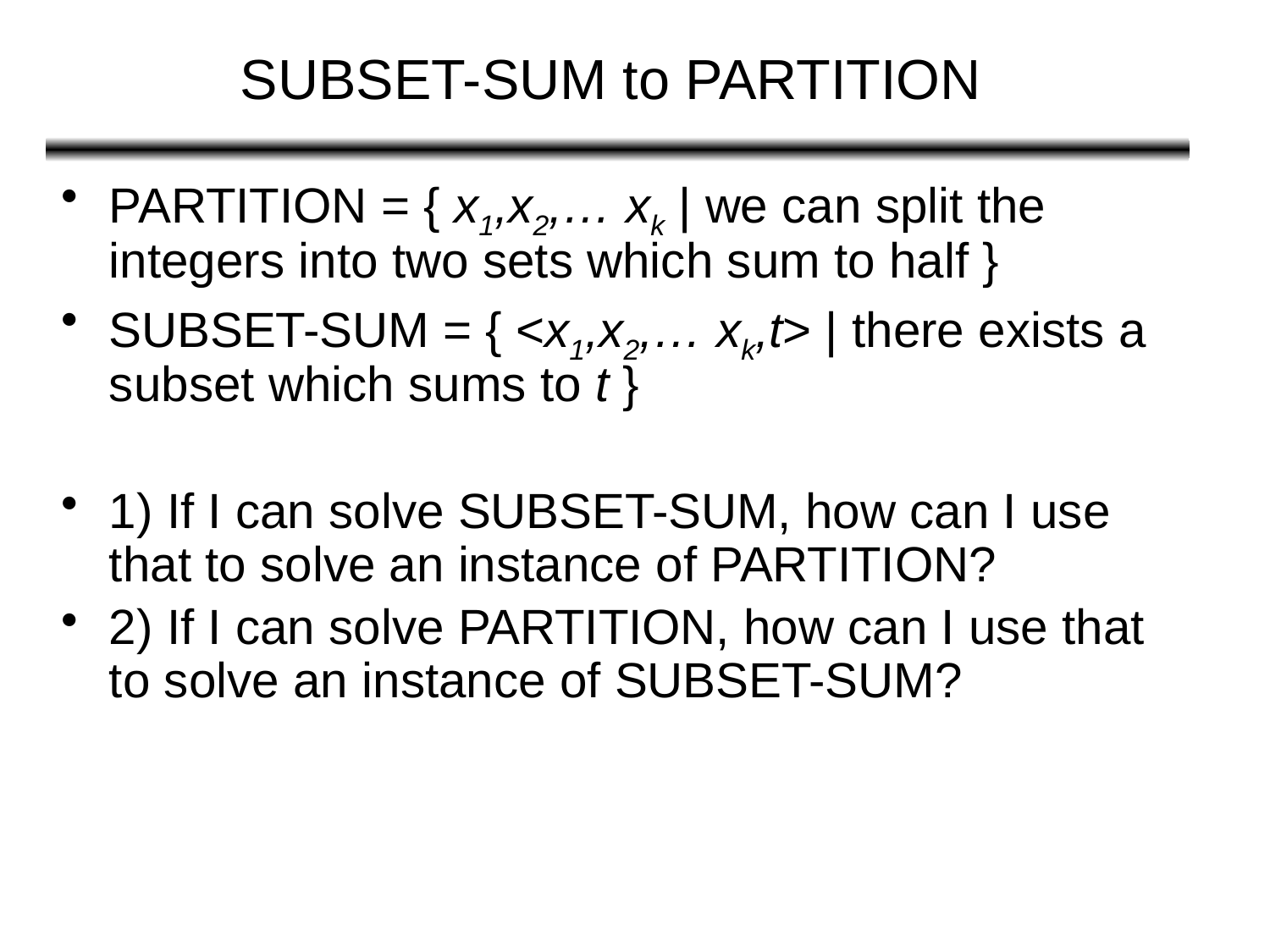

# SUBSET-SUM to PARTITION
PARTITION = { x1,x2,… xk | we can split the integers into two sets which sum to half }
SUBSET-SUM = { <x1,x2,… xk,t> | there exists a subset which sums to t }

1) If I can solve SUBSET-SUM, how can I use that to solve an instance of PARTITION?
2) If I can solve PARTITION, how can I use that to solve an instance of SUBSET-SUM?